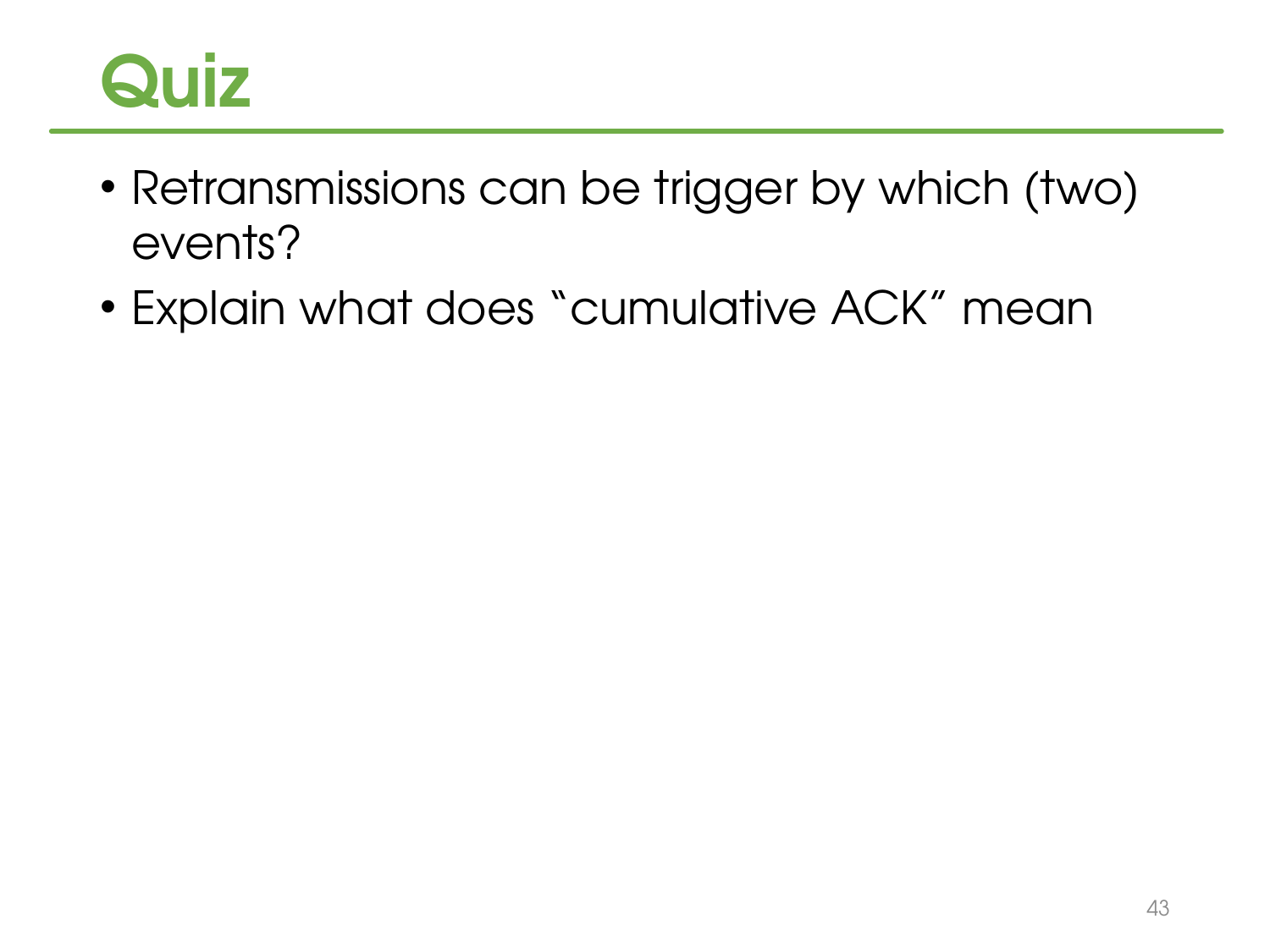

# Quiz
Retransmissions can be trigger by which (two) events?
Explain what does “cumulative ACK” mean
43